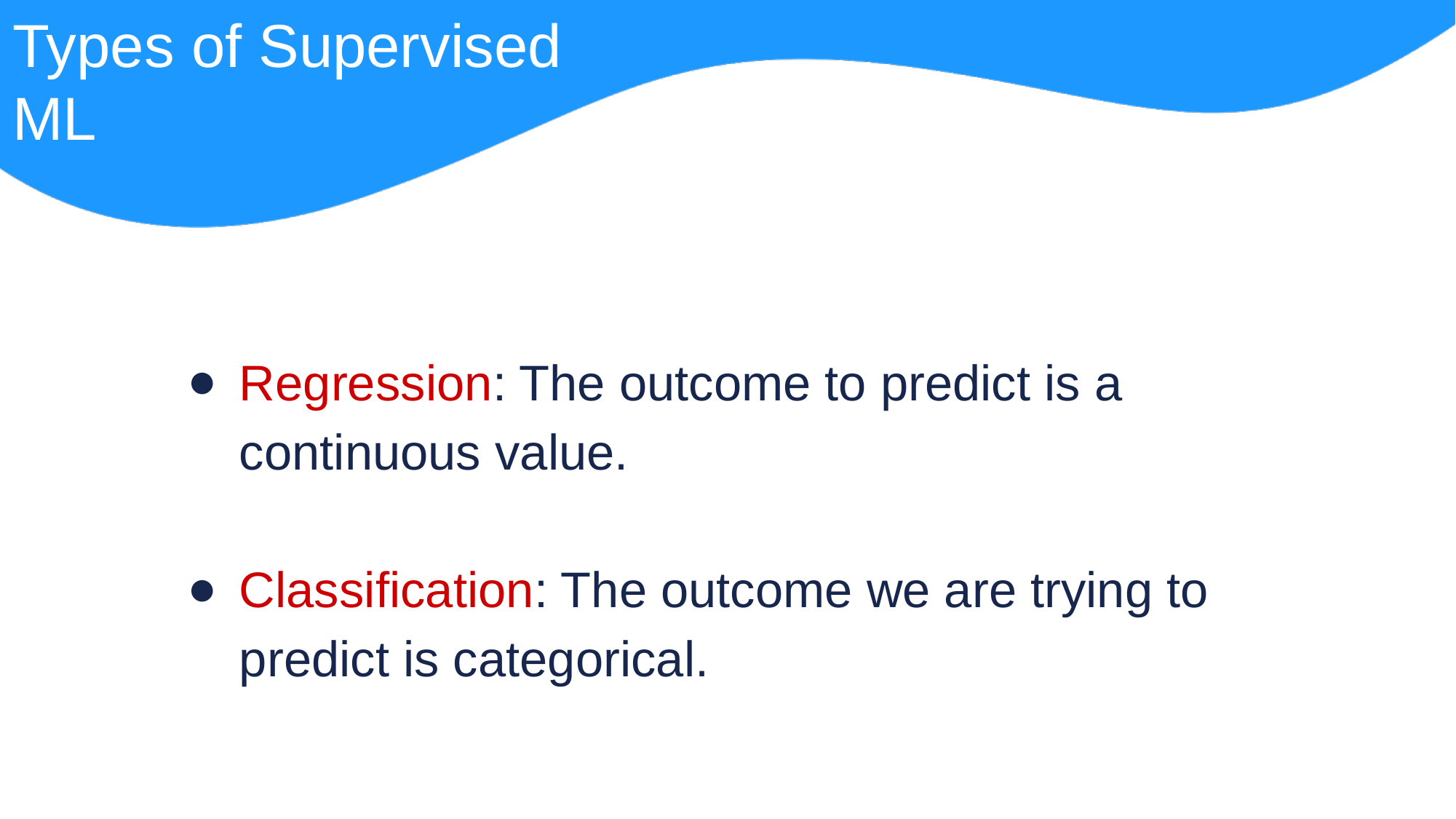

Types of Supervised
ML

Regression: The outcome to predict is a continuous value.

Classification: The outcome we are trying to predict is categorical.